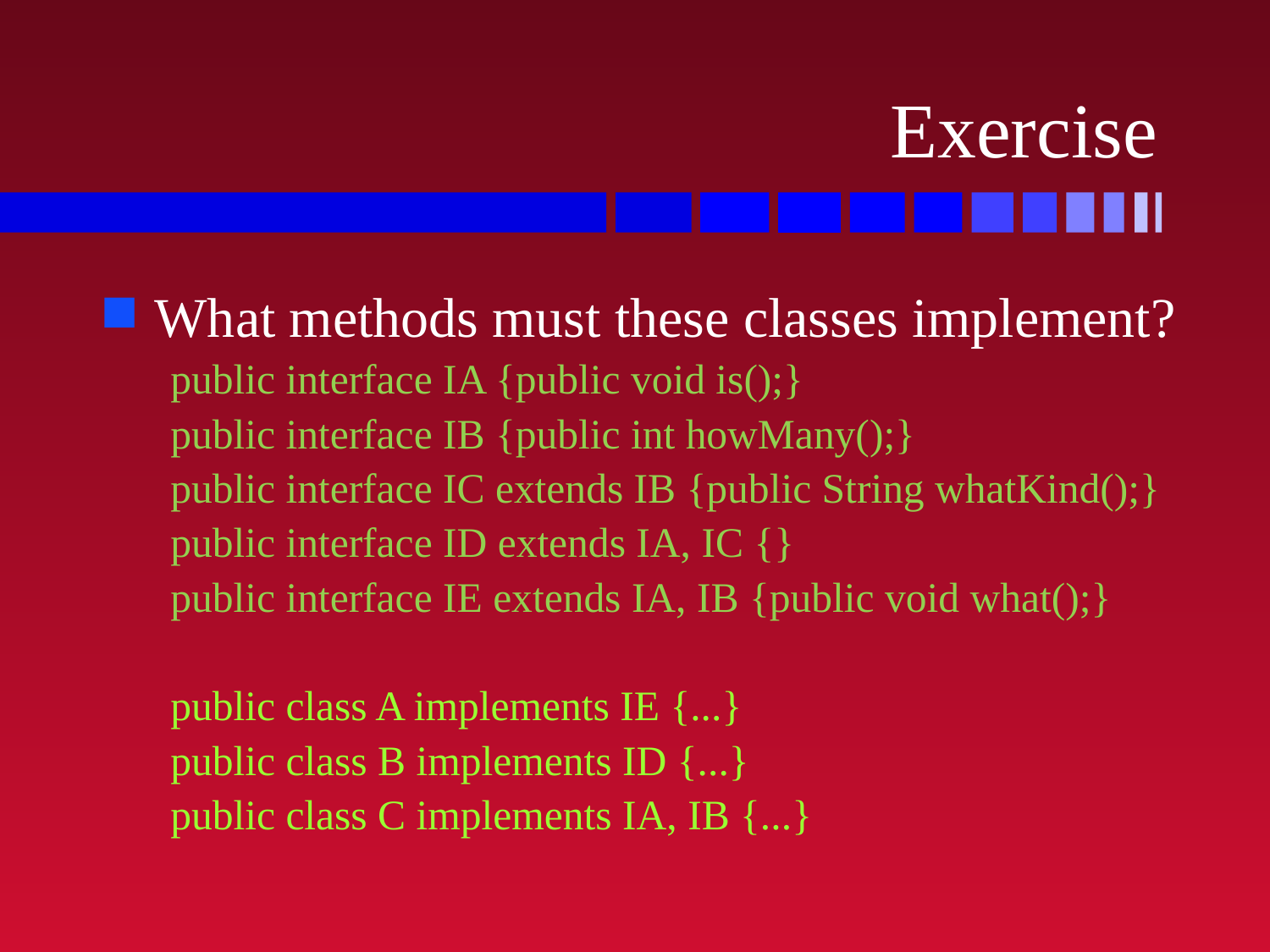

# Exercise
What methods must these classes implement?
public interface IA {public void is();}
public interface IB {public int howMany();}
public interface IC extends IB {public String whatKind();}
public interface ID extends IA, IC {}
public interface IE extends IA, IB {public void what();}

public class A implements IE {...}
public class B implements ID {...}
public class C implements IA, IB {...}